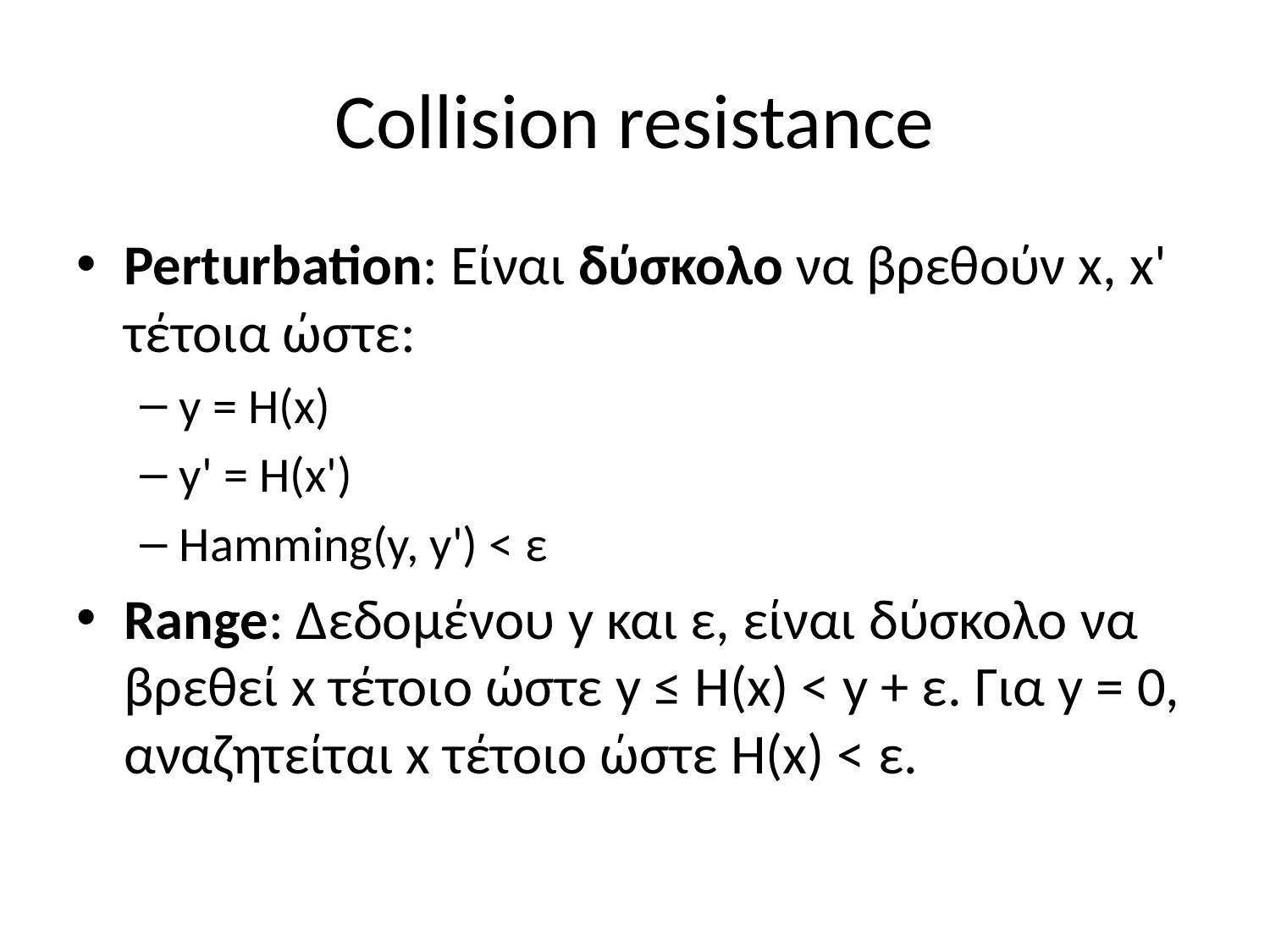

# Collision resistance
Perturbation: Είναι δύσκολο να βρεθούν x, x' τέτοια ώστε:
y = H(x)
y' = H(x')
Hamming(y, y') < ε
Range: Δεδομένου y και ε, είναι δύσκολο να βρεθεί x τέτοιο ώστε y ≤ H(x) < y + ε. Για y = 0, αναζητείται x τέτοιο ώστε H(x) < ε.